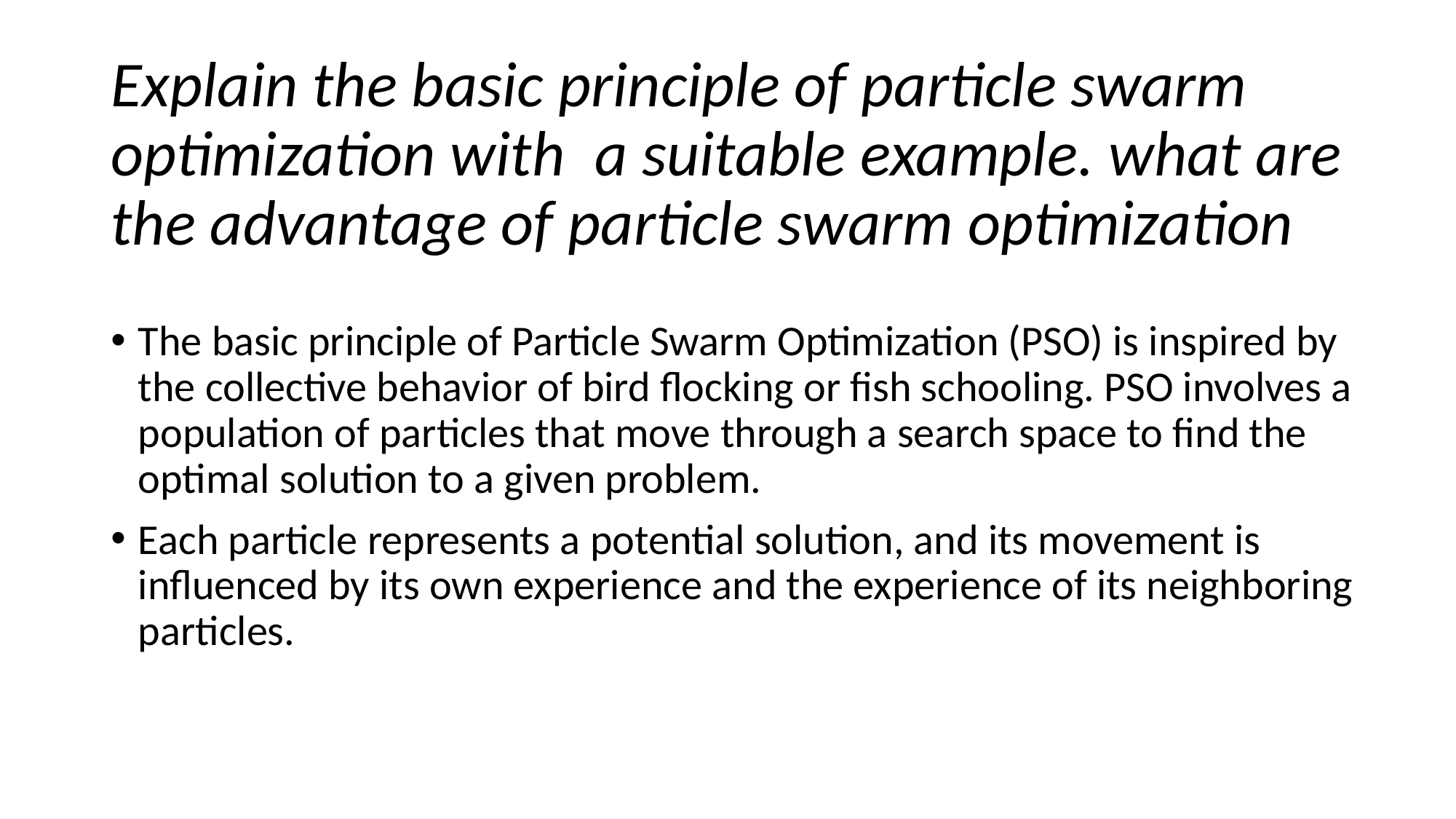

# Explain the basic principle of particle swarm optimization with  a suitable example. what are the advantage of particle swarm optimization
The basic principle of Particle Swarm Optimization (PSO) is inspired by the collective behavior of bird flocking or fish schooling. PSO involves a population of particles that move through a search space to find the optimal solution to a given problem.
Each particle represents a potential solution, and its movement is influenced by its own experience and the experience of its neighboring particles.